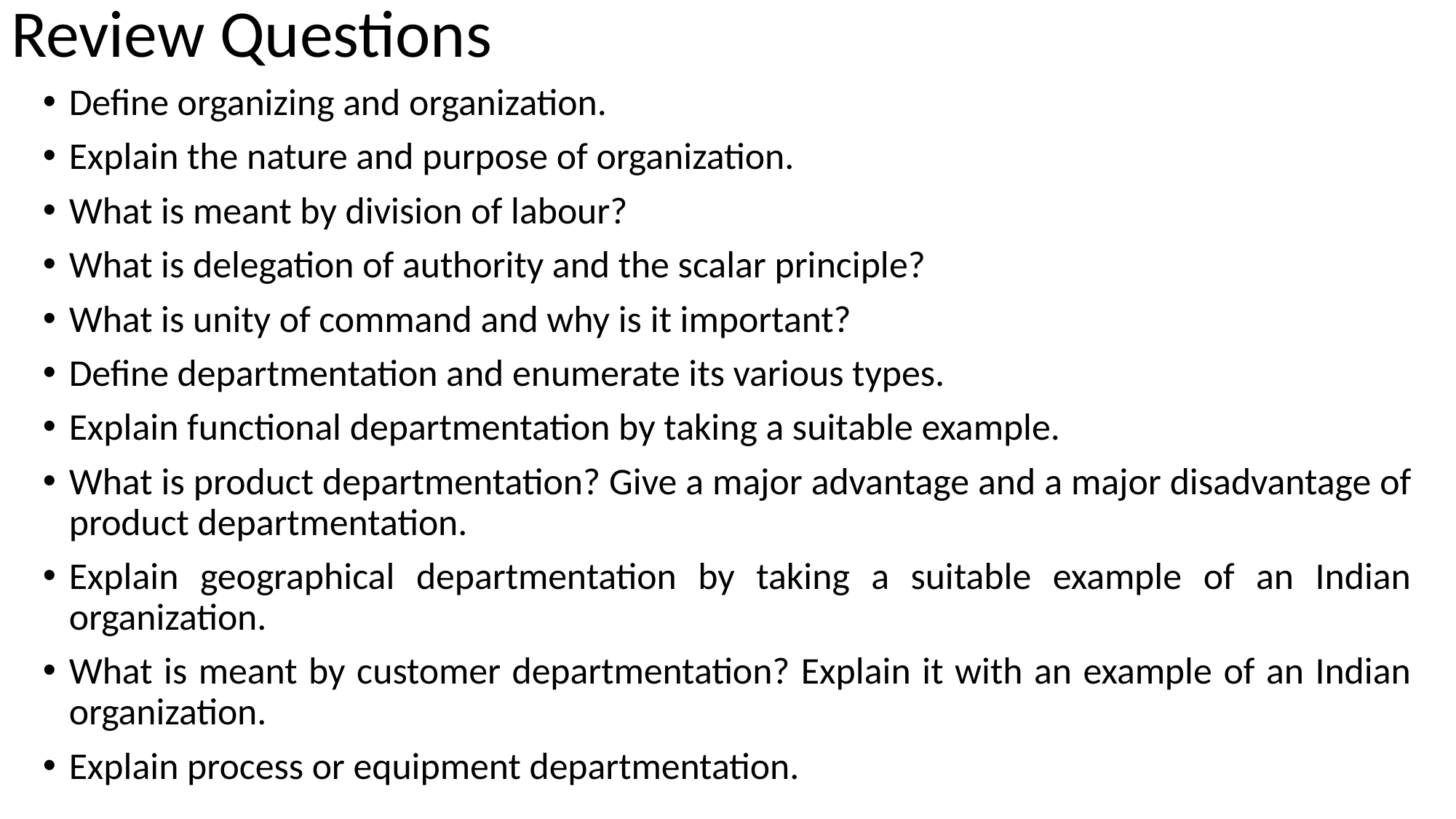

# Review Questions
Define organizing and organization.
Explain the nature and purpose of organization.
What is meant by division of labour?
What is delegation of authority and the scalar principle?
What is unity of command and why is it important?
Define departmentation and enumerate its various types.
Explain functional departmentation by taking a suitable example.
What is product departmentation? Give a major advantage and a major disadvantage of product departmentation.
Explain geographical departmentation by taking a suitable example of an Indian organization.
What is meant by customer departmentation? Explain it with an example of an Indian organization.
Explain process or equipment departmentation.